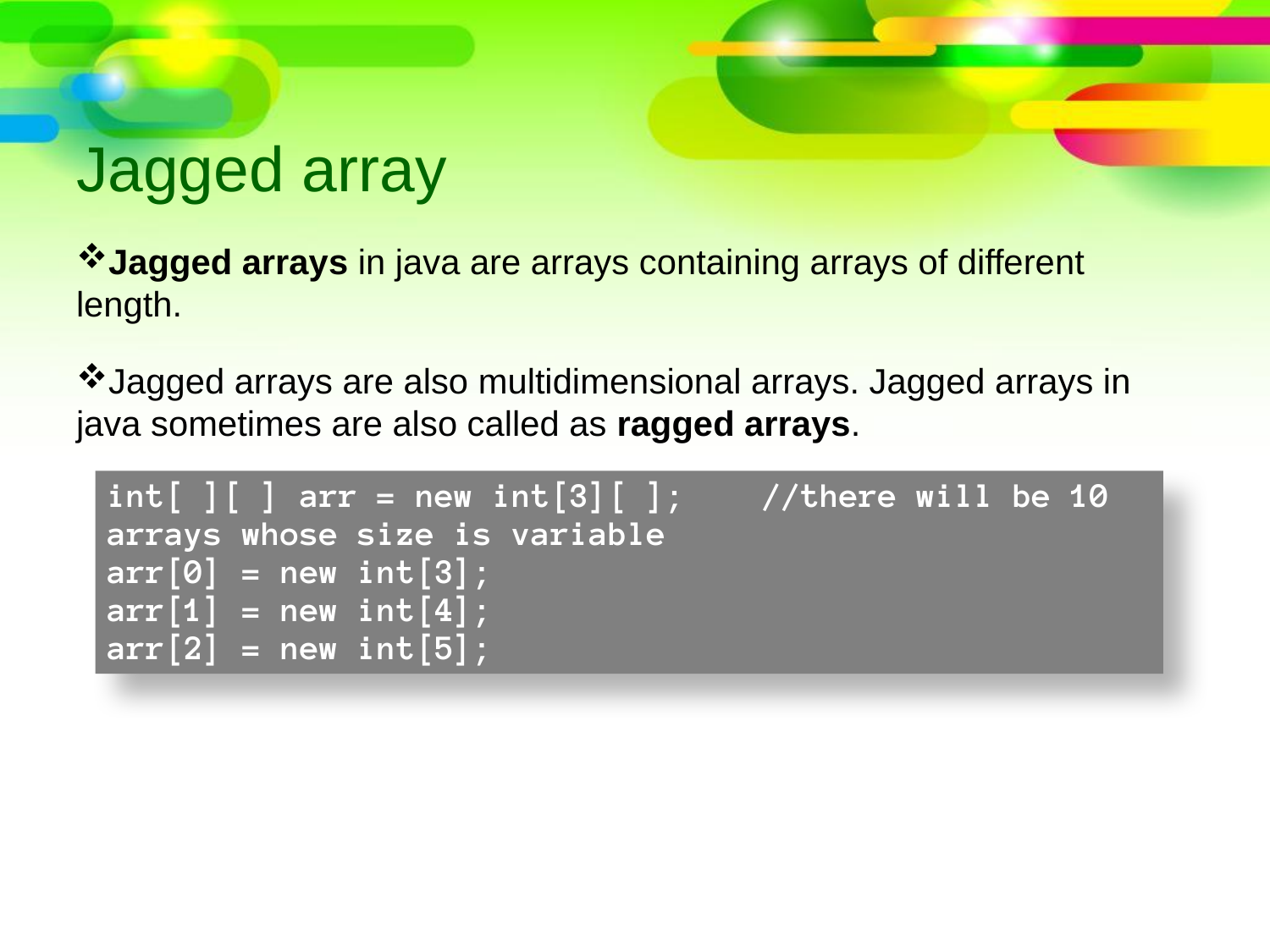

# Jagged array
Jagged arrays in java are arrays containing arrays of different length.

Jagged arrays are also multidimensional arrays. Jagged arrays in java sometimes are also called as ragged arrays.
int[ ][ ] arr = new int[3][ ];    //there will be 10 arrays whose size is variable
arr[0] = new int[3];
arr[1] = new int[4];
arr[2] = new int[5];